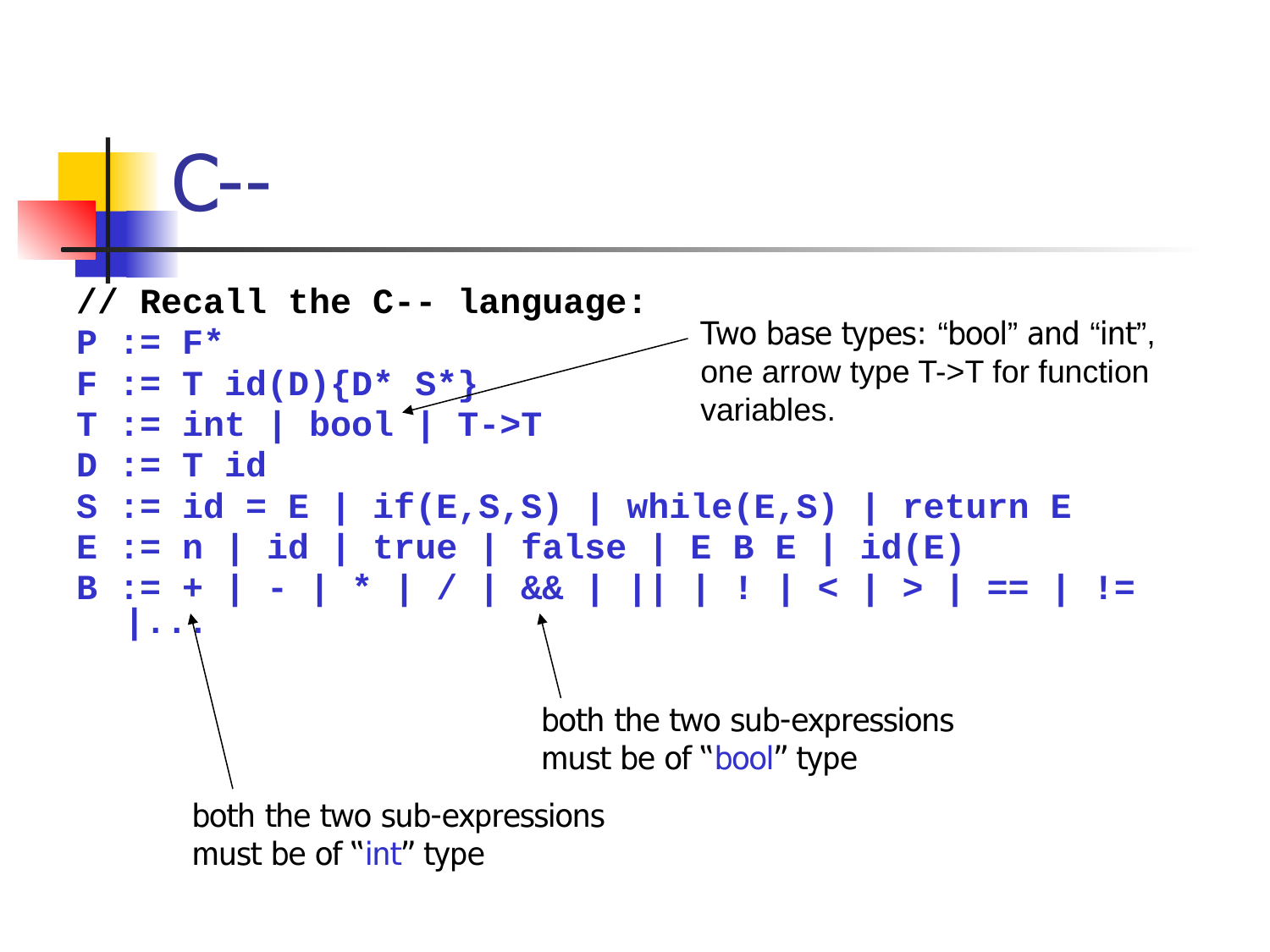

# C--
// Recall the C-- language:
P := F*
F := T id(D){D* S*}
T := int | bool | T->T
D := T id
S := id = E | if(E,S,S) | while(E,S) | return E
E := n | id | true | false | E B E | id(E)
B := + | - | * | / | && | || | ! | < | > | == | != |...

Two base types: “bool” and “int”, one arrow type T->T for function variables.

both the two sub-expressions must be of “bool” type
both the two sub-expressions must be of “int” type